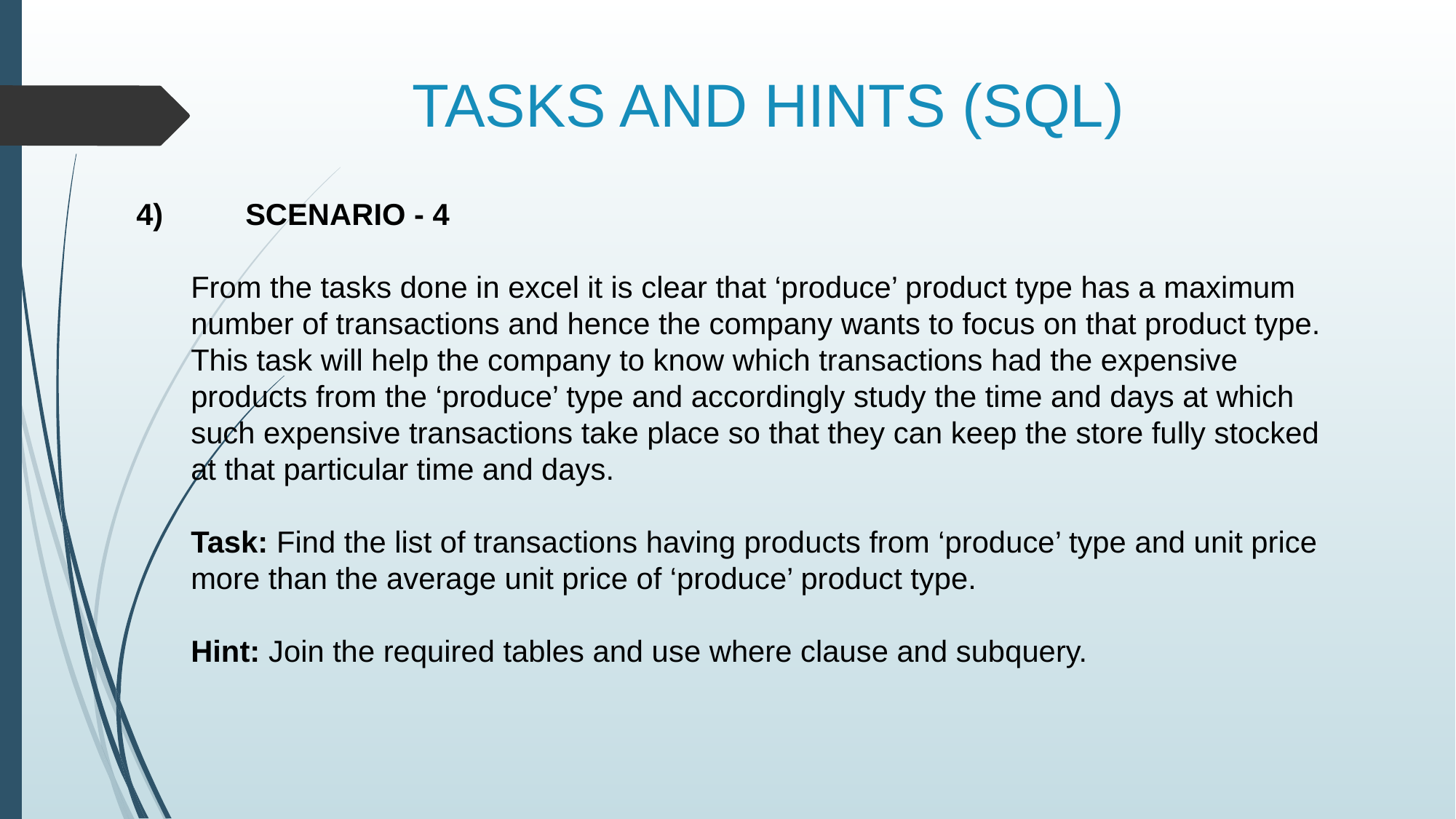

# TASKS AND HINTS (SQL)
4)	SCENARIO - 4

From the tasks done in excel it is clear that ‘produce’ product type has a maximum number of transactions and hence the company wants to focus on that product type.
This task will help the company to know which transactions had the expensive products from the ‘produce’ type and accordingly study the time and days at which such expensive transactions take place so that they can keep the store fully stocked at that particular time and days.

Task: Find the list of transactions having products from ‘produce’ type and unit price more than the average unit price of ‘produce’ product type.

Hint: Join the required tables and use where clause and subquery.